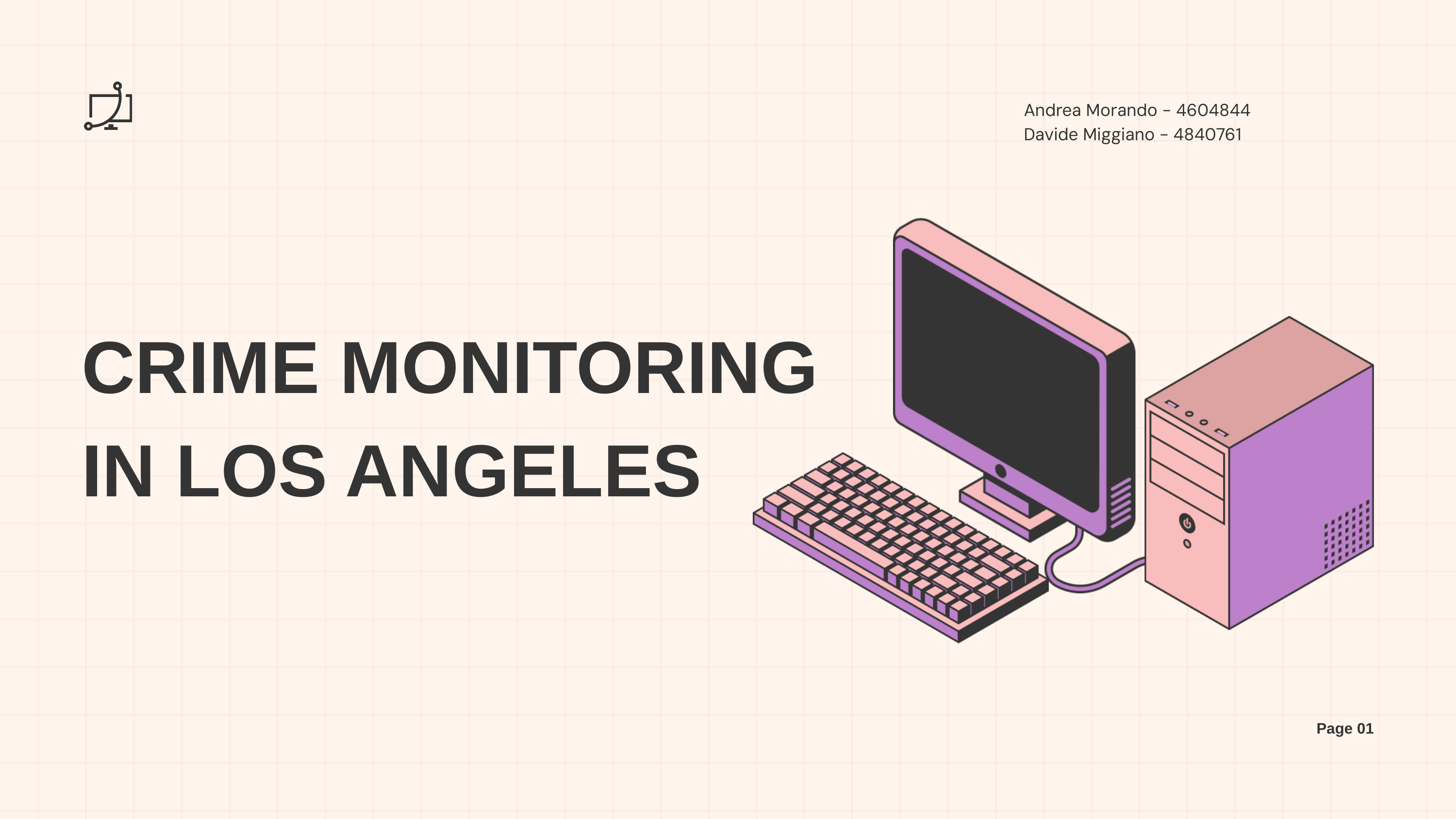

Andrea Morando - 4604844
Davide Miggiano - 4840761

CRIME MONITORING
IN LOS ANGELES

Page 01